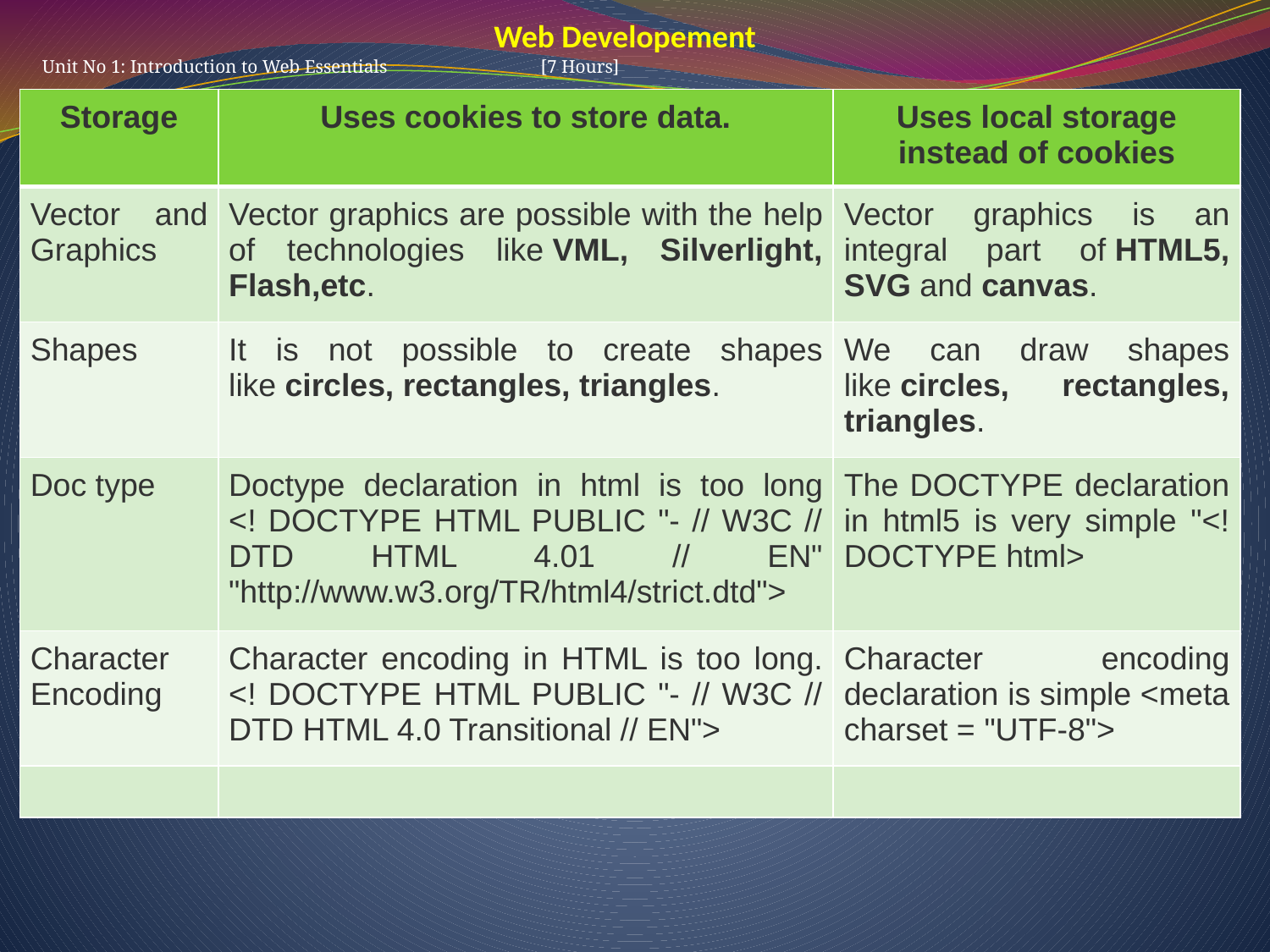

Web Developement
Unit No 1: Introduction to Web Essentials                                 [7 Hours]
-

| Storage | Uses cookies to store data. | Uses local storage instead of cookies |
| --- | --- | --- |
| Vector and Graphics | Vector graphics are possible with the help of technologies like VML, Silverlight, Flash,etc. | Vector graphics is an integral part of HTML5, SVG and canvas. |
| Shapes | It is not possible to create shapes like circles, rectangles, triangles. | We can draw shapes like circles, rectangles, triangles. |
| Doc type | Doctype declaration in html is too long <! DOCTYPE HTML PUBLIC "- // W3C // DTD HTML 4.01 // EN" "http://www.w3.org/TR/html4/strict.dtd"> | The DOCTYPE declaration in html5 is very simple "<! DOCTYPE html> |
| Character Encoding | Character encoding in HTML is too long. <! DOCTYPE HTML PUBLIC "- // W3C // DTD HTML 4.0 Transitional // EN"> | Character encoding declaration is simple <meta charset = "UTF-8"> |
|  |  |  |